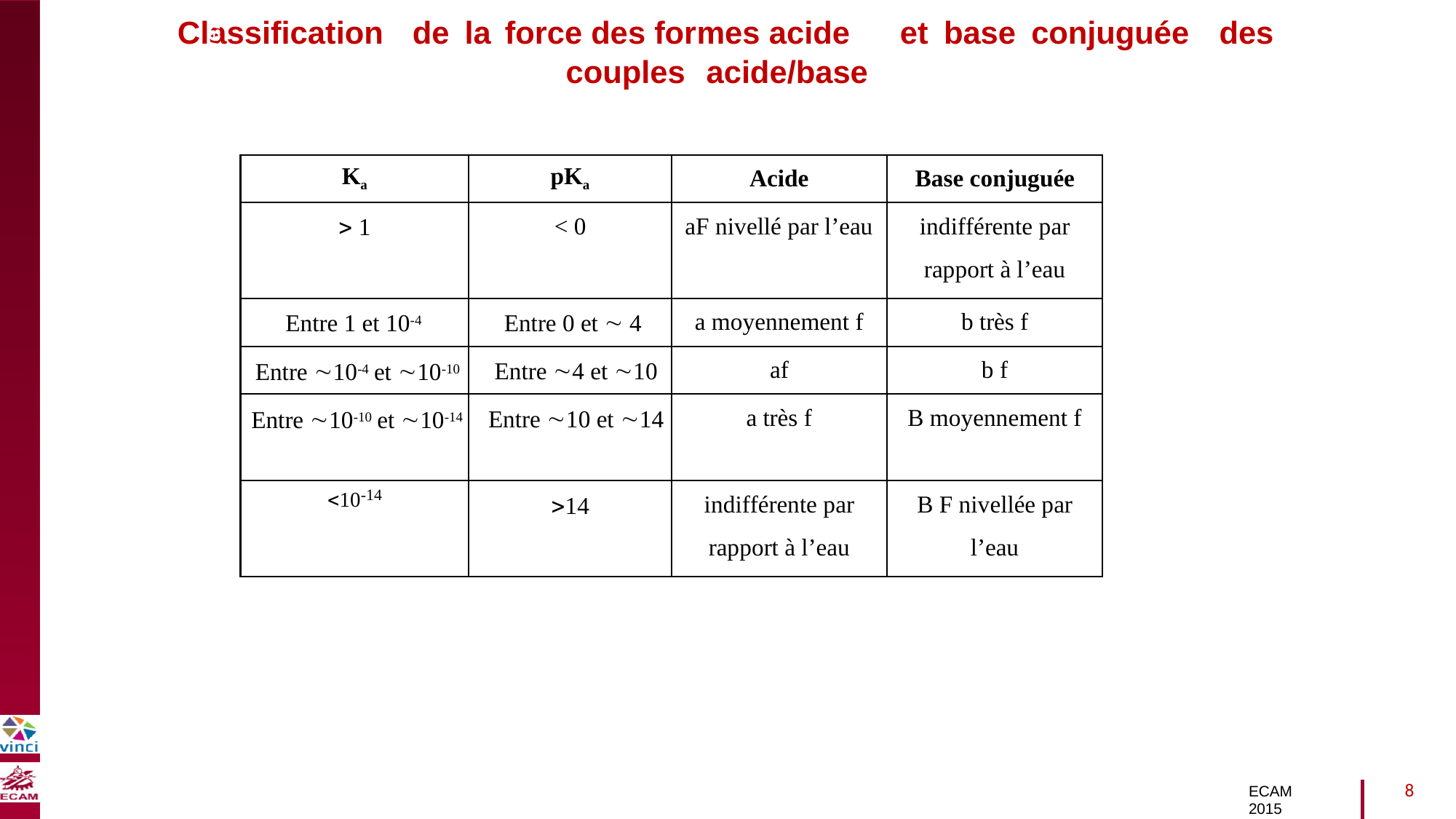

Classification
de
la
force des formes acide
et
base
conjuguée
des
couples
acide/base

Ka

pKa

Acide

Base conjuguée

> 1

< 0

aF nivellé par l’eau

indifférente par
rapport à l’eau
B2040-Chimie du vivant et environnement

Entre 1 et 10-4

Entre 0 et ∼ 4

a moyennement f

b très f

Entre ∼10-4 et ∼10-10

Entre ∼4 et ∼10

af

b f

Entre ∼10-10 et ∼10-14

Entre ∼10 et ∼14

a très f

B moyennement f

<10-14

>14

indifférente par
rapport à l’eau

B F nivellée par
l’eau

8
ECAM 2015